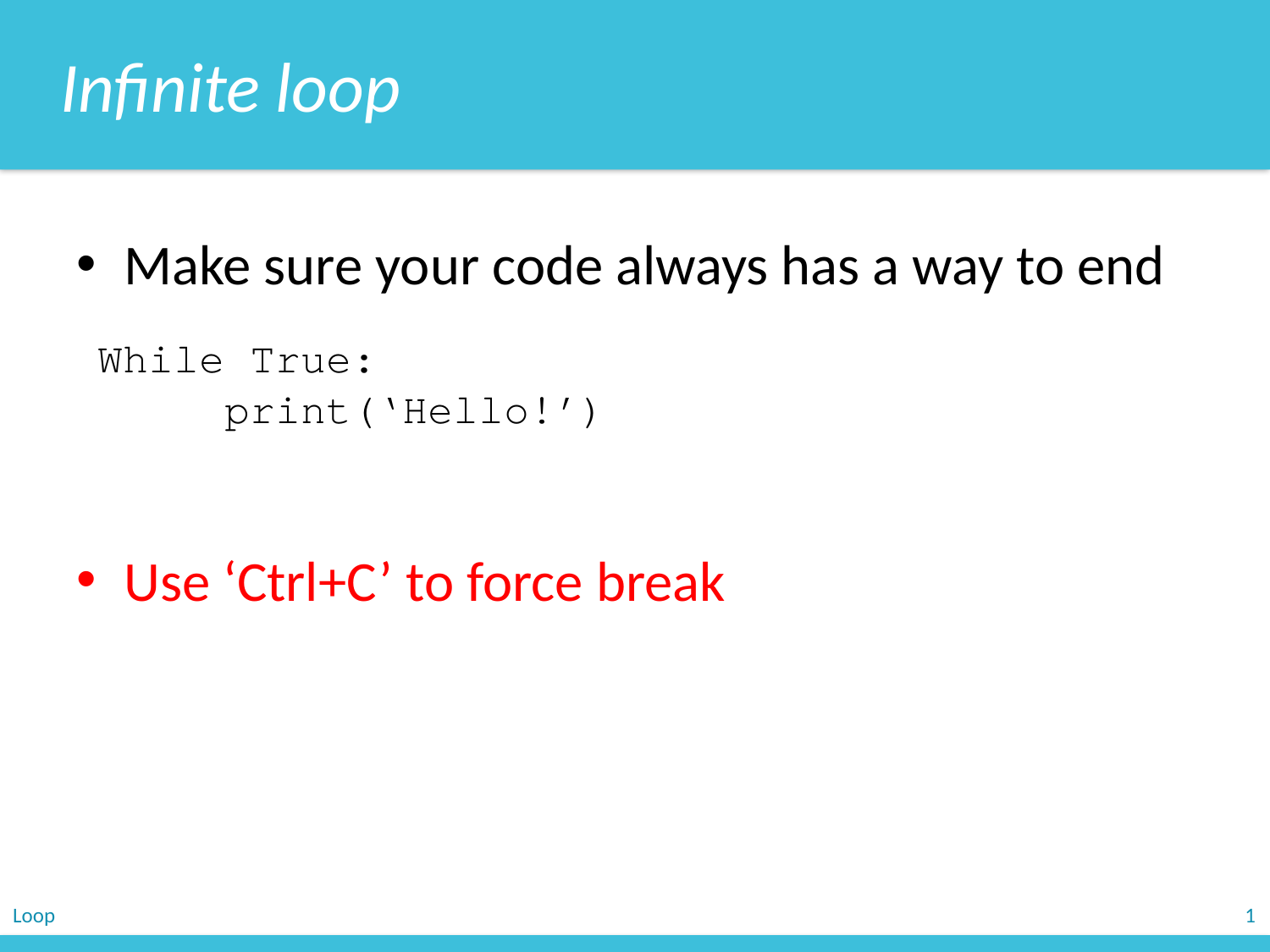

Infinite loop
Make sure your code always has a way to end

Use ‘Ctrl+C’ to force break
While True:
	print(‘Hello!’)
Loop
1